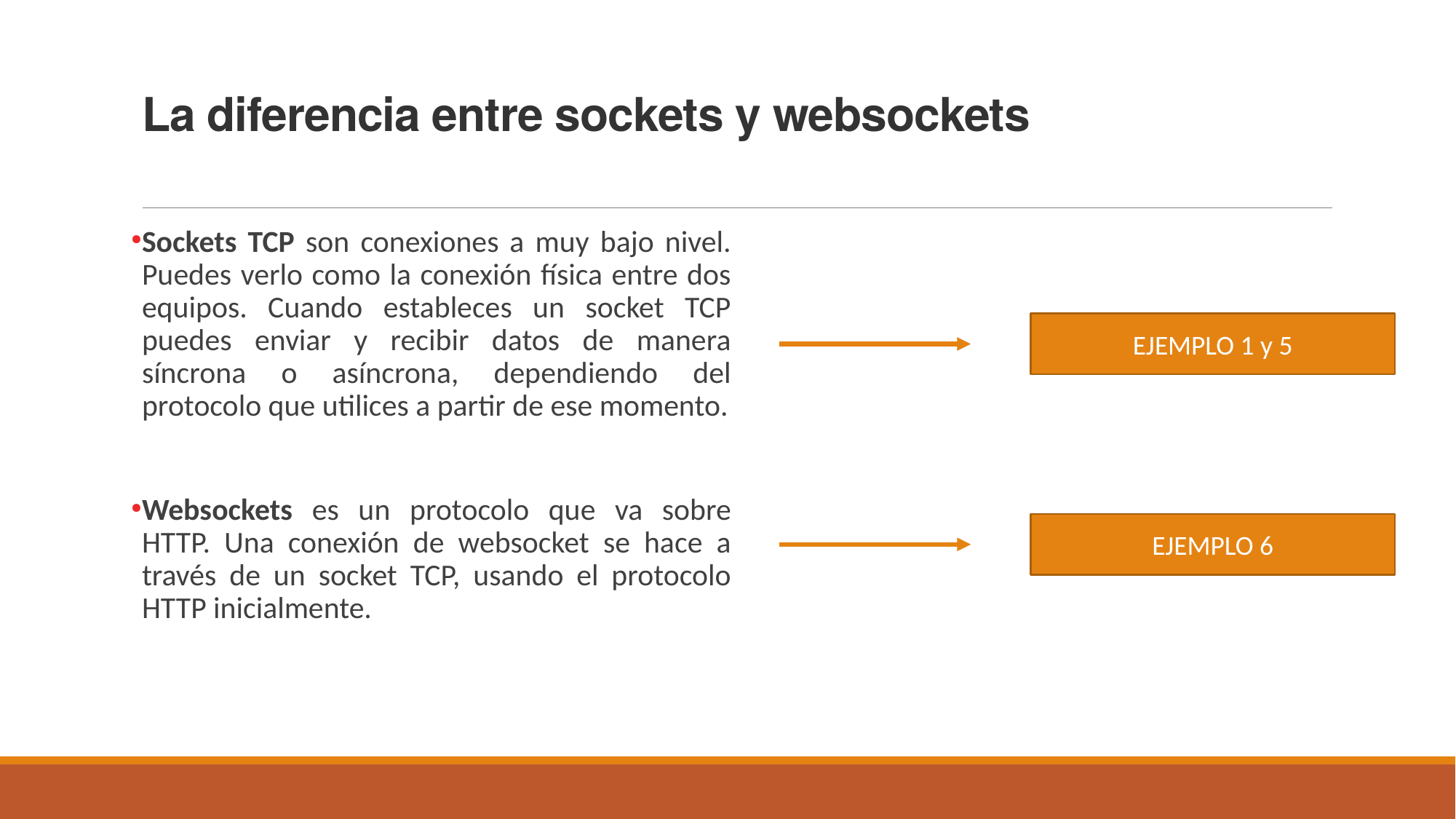

# La diferencia entre sockets y websockets
Sockets TCP son conexiones a muy bajo nivel. Puedes verlo como la conexión física entre dos equipos. Cuando estableces un socket TCP puedes enviar y recibir datos de manera síncrona o asíncrona, dependiendo del protocolo que utilices a partir de ese momento.

Websockets es un protocolo que va sobre HTTP. Una conexión de websocket se hace a través de un socket TCP, usando el protocolo HTTP inicialmente.

EJEMPLO 1 y 5
EJEMPLO 6